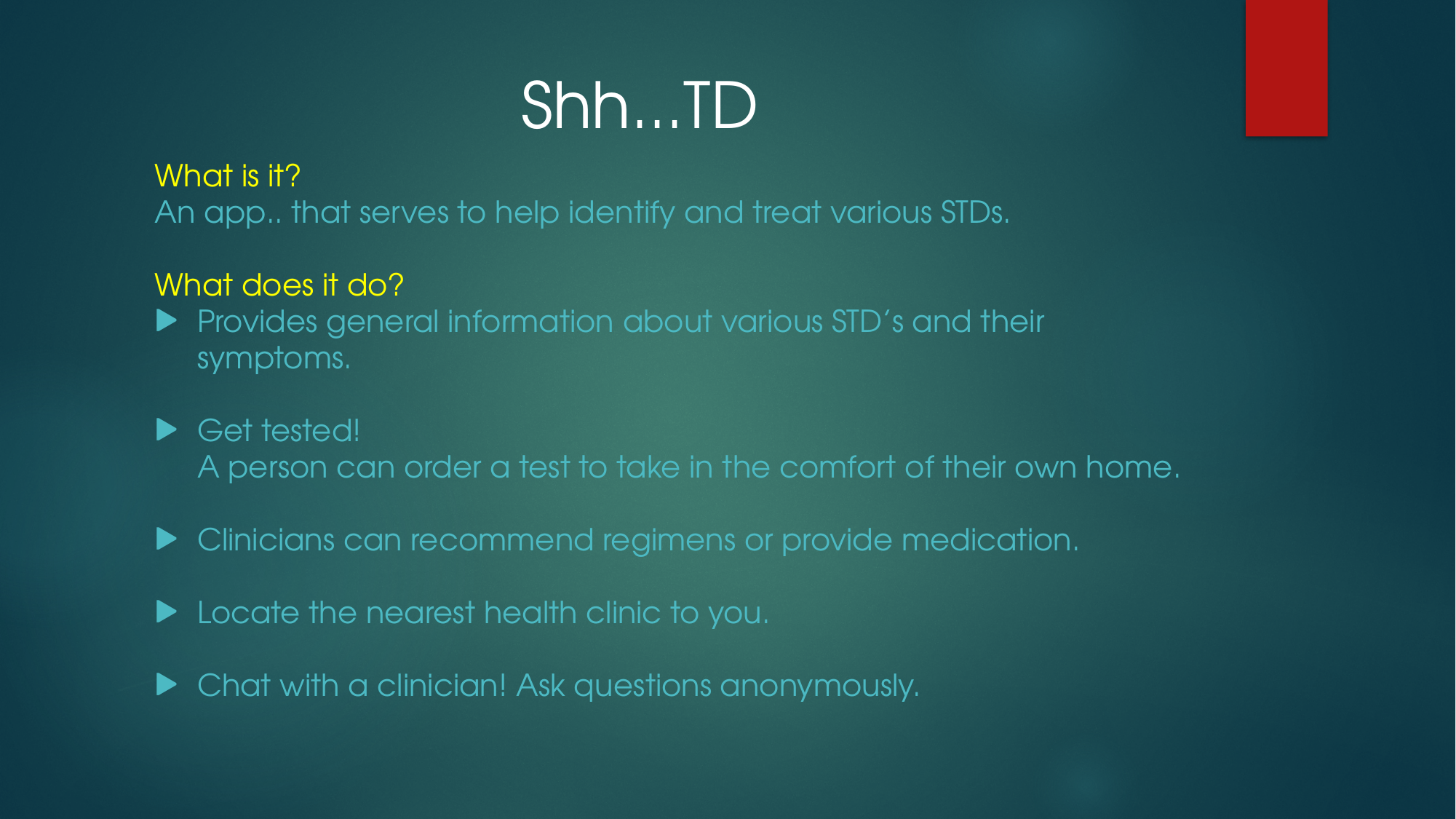

# Shh...TD
What is it?
An app.. that serves to help identify and treat various STDs.

What does it do?
Provides general information about various STD’s and their symptoms.

Get tested!
A person can order a test to take in the comfort of their own home.

Clinicians can recommend regimens or provide medication.

Locate the nearest health clinic to you.

Chat with a clinician! Ask questions anonymously.